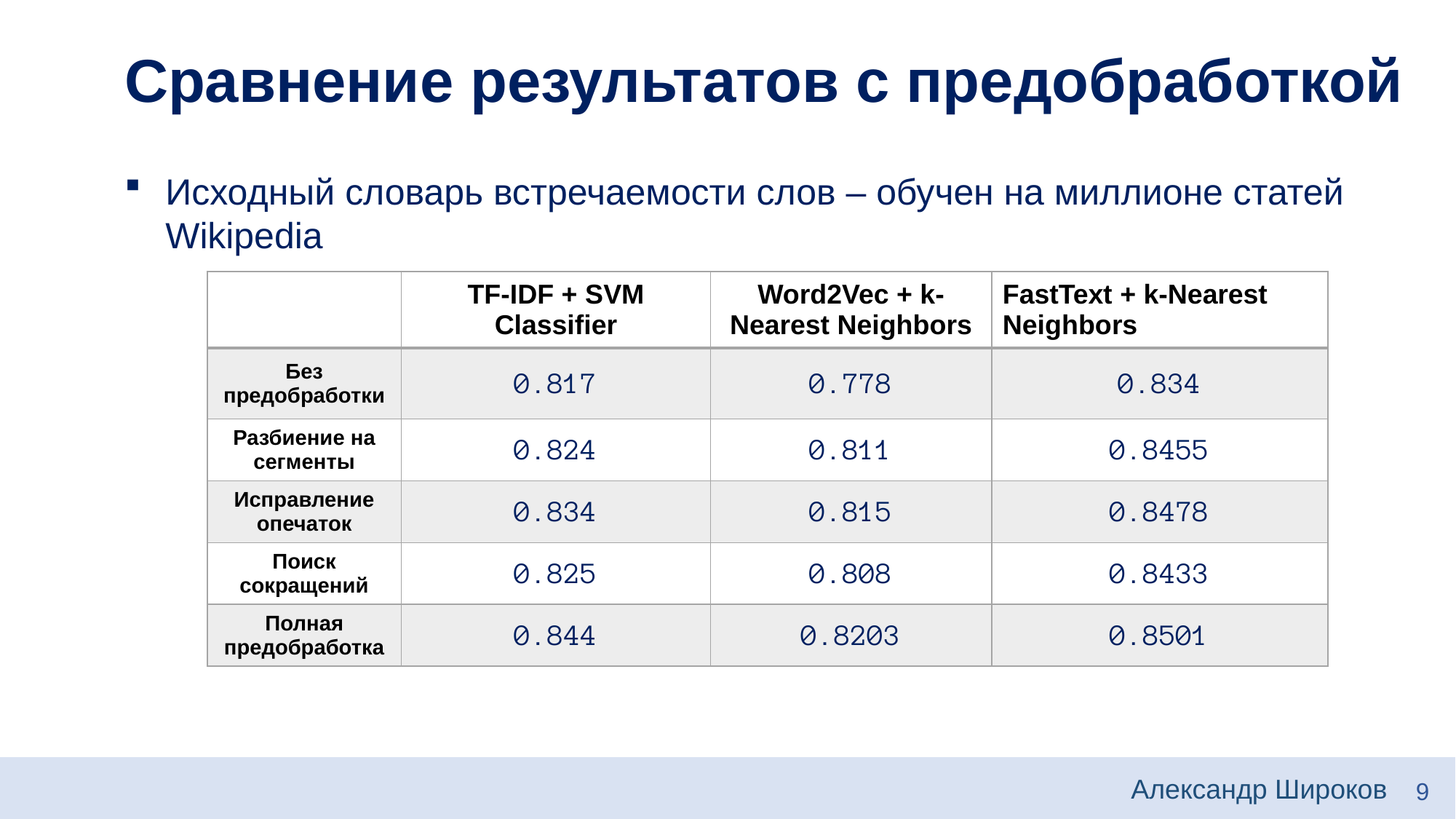

# Сравнение результатов с предобработкой
Исходный словарь встречаемости слов – обучен на миллионе статей Wikipedia
|  | TF-IDF + SVM Classifier | Word2Vec + k-Nearest Neighbors | FastText + k-Nearest Neighbors |
| --- | --- | --- | --- |
| Без предобработки | 0.817 | 0.778 | 0.834 |
| Разбиение на сегменты | 0.824 | 0.811 | 0.8455 |
| Исправление опечаток | 0.834 | 0.815 | 0.8478 |
| Поиск сокращений | 0.825 | 0.808 | 0.8433 |
| Полная предобработка | 0.844 | 0.8203 | 0.8501 |

Александр Широков
9